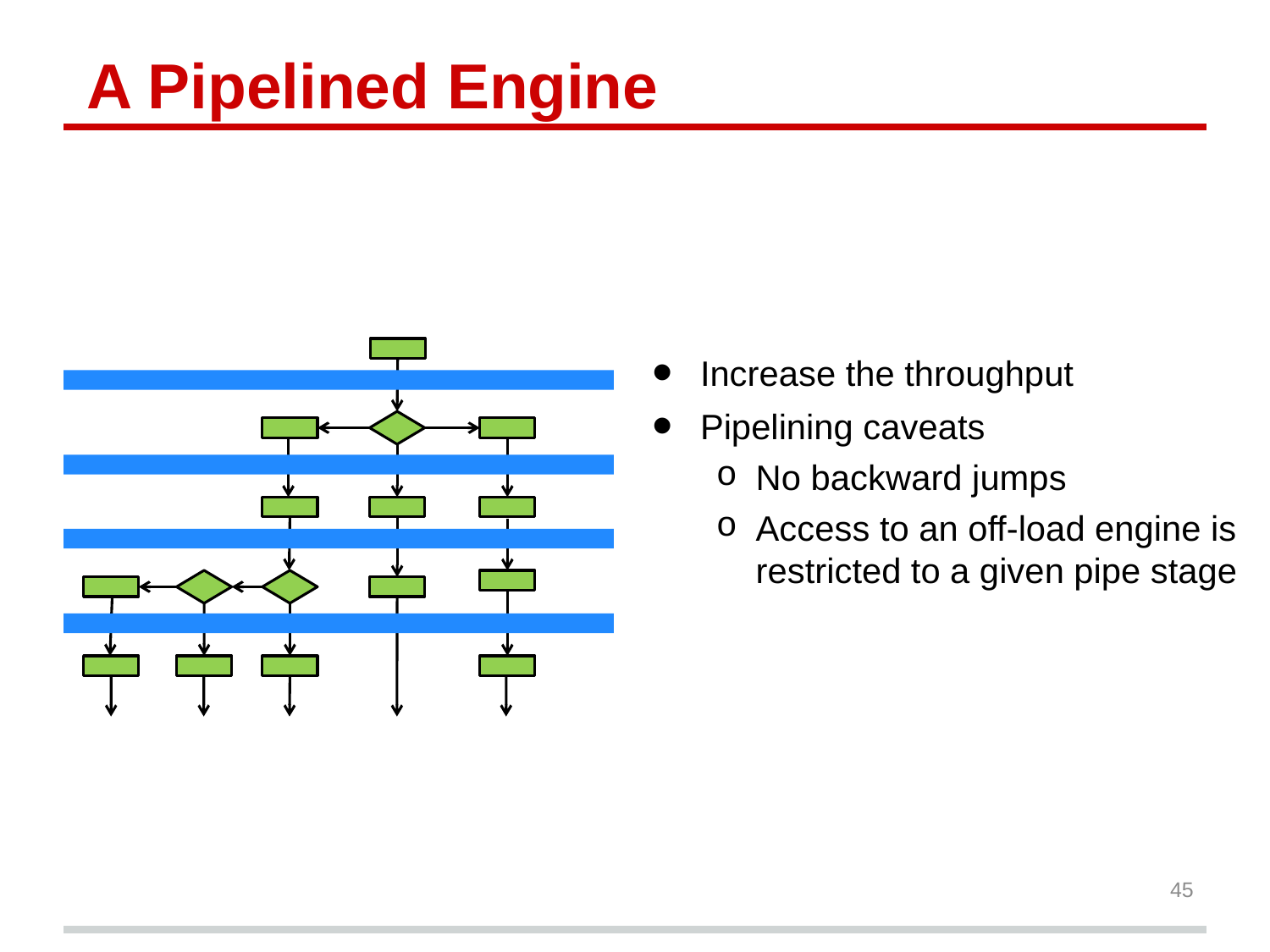

# A Pipelined Engine

Increase the throughput
Pipelining caveats
No backward jumps
Access to an off-load engine is restricted to a given pipe stage

45